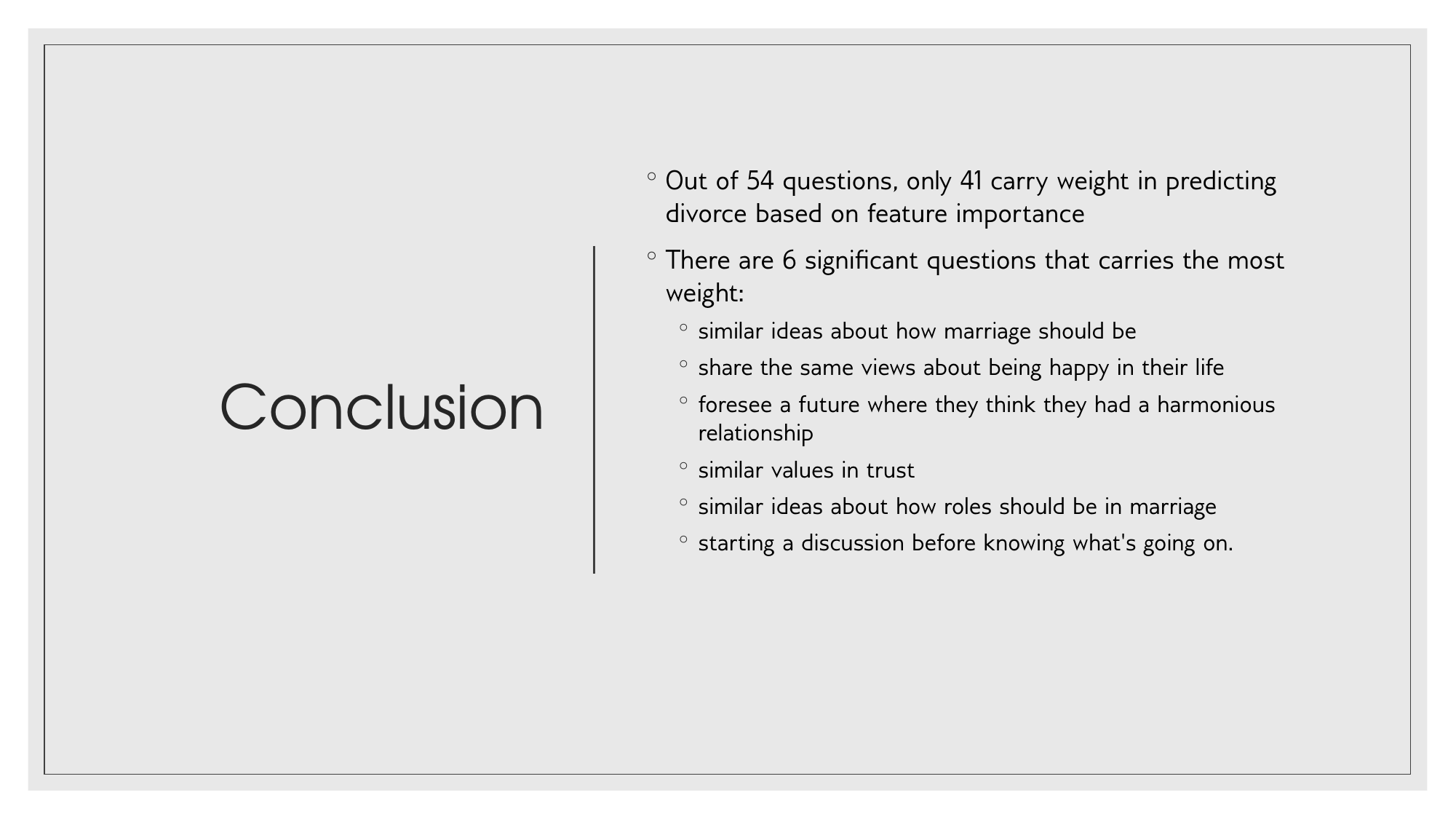

# Conclusion
Out of 54 questions, only 41 carry weight in predicting divorce based on feature importance
There are 6 significant questions that carries the most weight:
similar ideas about how marriage should be
share the same views about being happy in their life
foresee a future where they think they had a harmonious relationship
similar values in trust
similar ideas about how roles should be in marriage
starting a discussion before knowing what's going on.